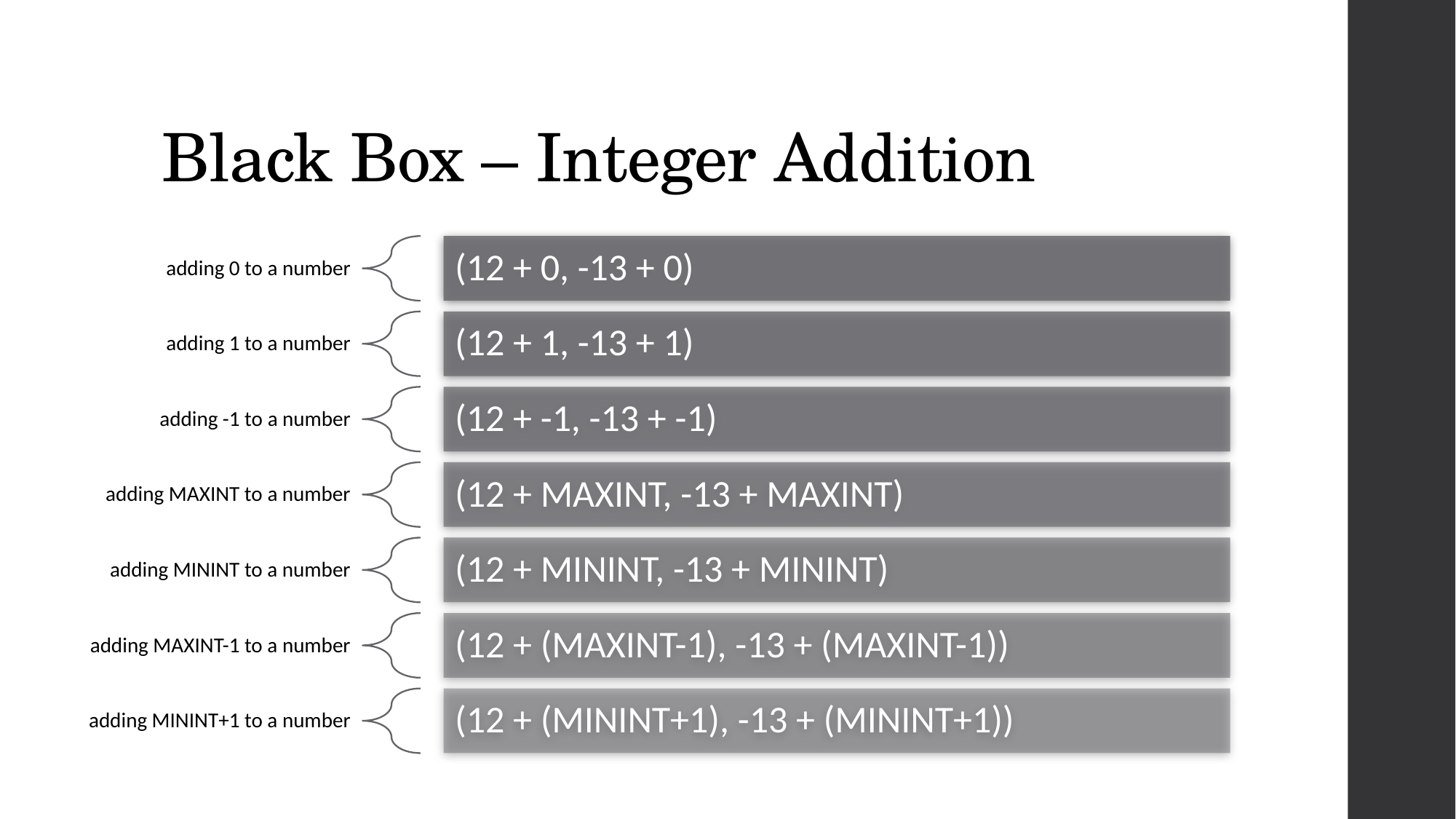

# Black Box – Integer Addition
adding 0 to a number
(12 + 0, -13 + 0)
adding 1 to a number
(12 + 1, -13 + 1)
adding -1 to a number
(12 + -1, -13 + -1)
adding MAXINT to a number
(12 + MAXINT, -13 + MAXINT)
adding MININT to a number
(12 + MININT, -13 + MININT)
adding MAXINT-1 to a number
(12 + (MAXINT-1), -13 + (MAXINT-1))
adding MININT+1 to a number
(12 + (MININT+1), -13 + (MININT+1))